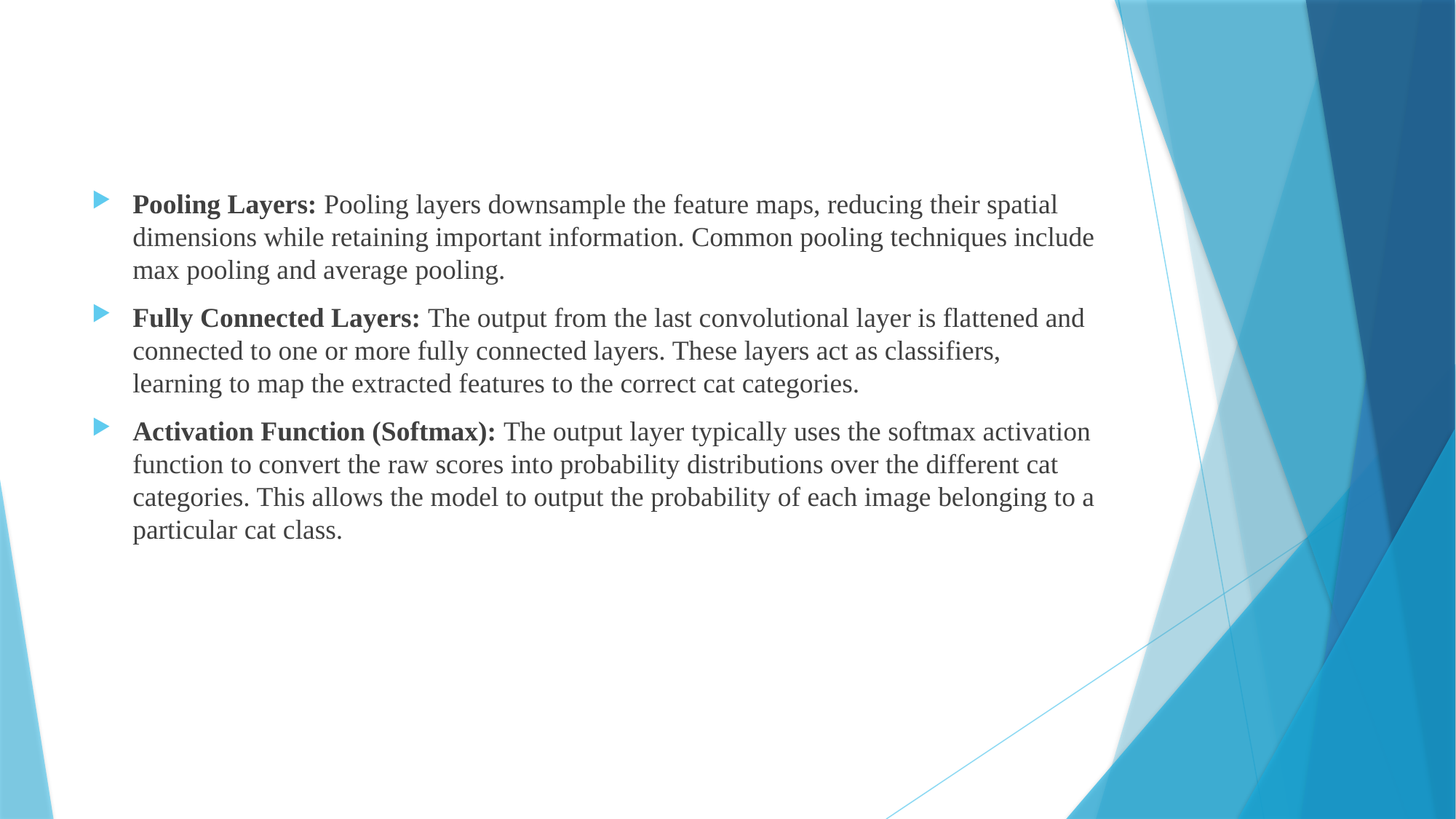

Pooling Layers: Pooling layers downsample the feature maps, reducing their spatial dimensions while retaining important information. Common pooling techniques include max pooling and average pooling.
Fully Connected Layers: The output from the last convolutional layer is flattened and connected to one or more fully connected layers. These layers act as classifiers, learning to map the extracted features to the correct cat categories.
Activation Function (Softmax): The output layer typically uses the softmax activation function to convert the raw scores into probability distributions over the different cat categories. This allows the model to output the probability of each image belonging to a particular cat class.